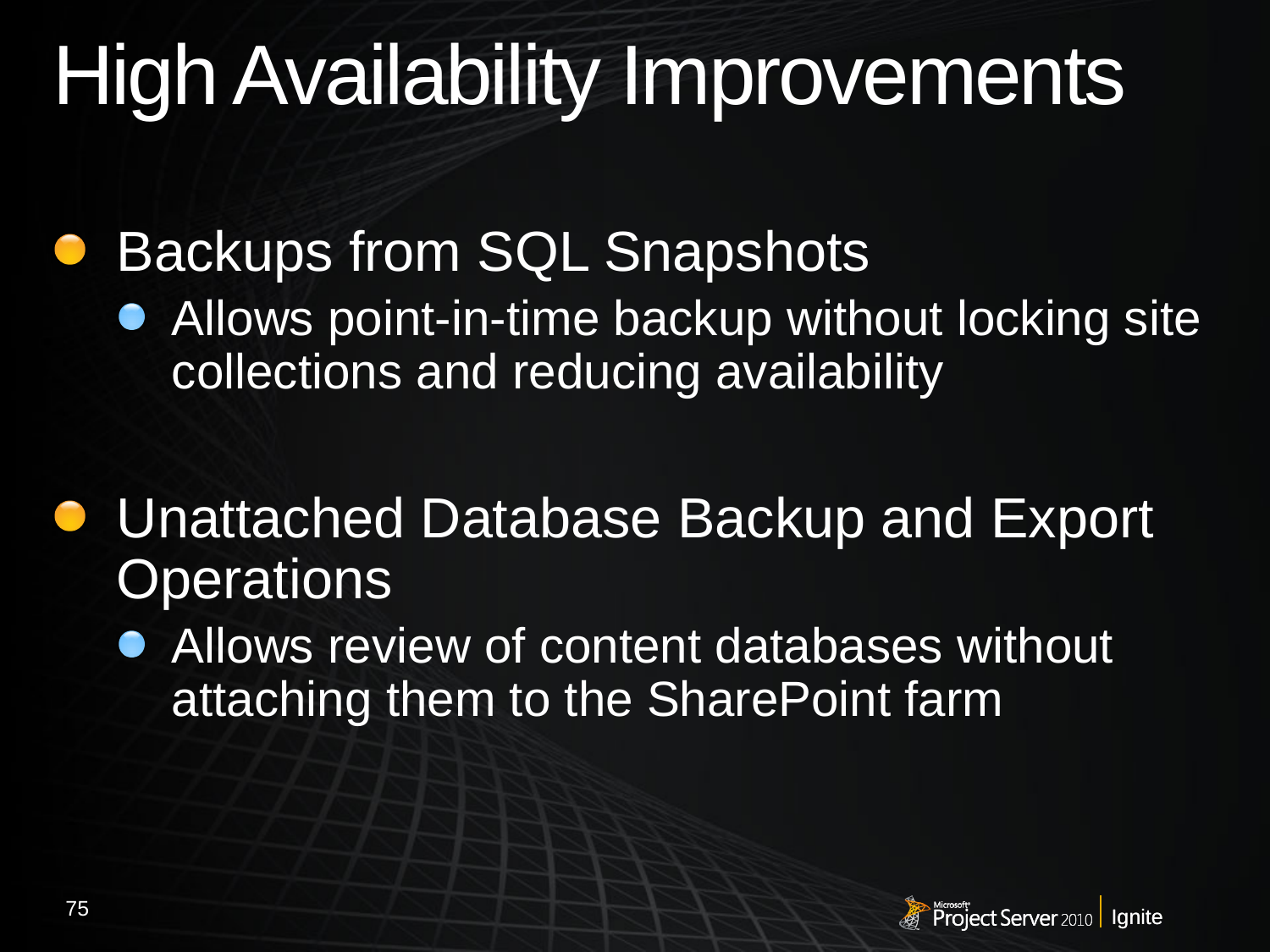

# High Availability Improvements
Backups from SQL Snapshots
Allows point-in-time backup without locking site collections and reducing availability

Unattached Database Backup and Export Operations
Allows review of content databases without attaching them to the SharePoint farm

75